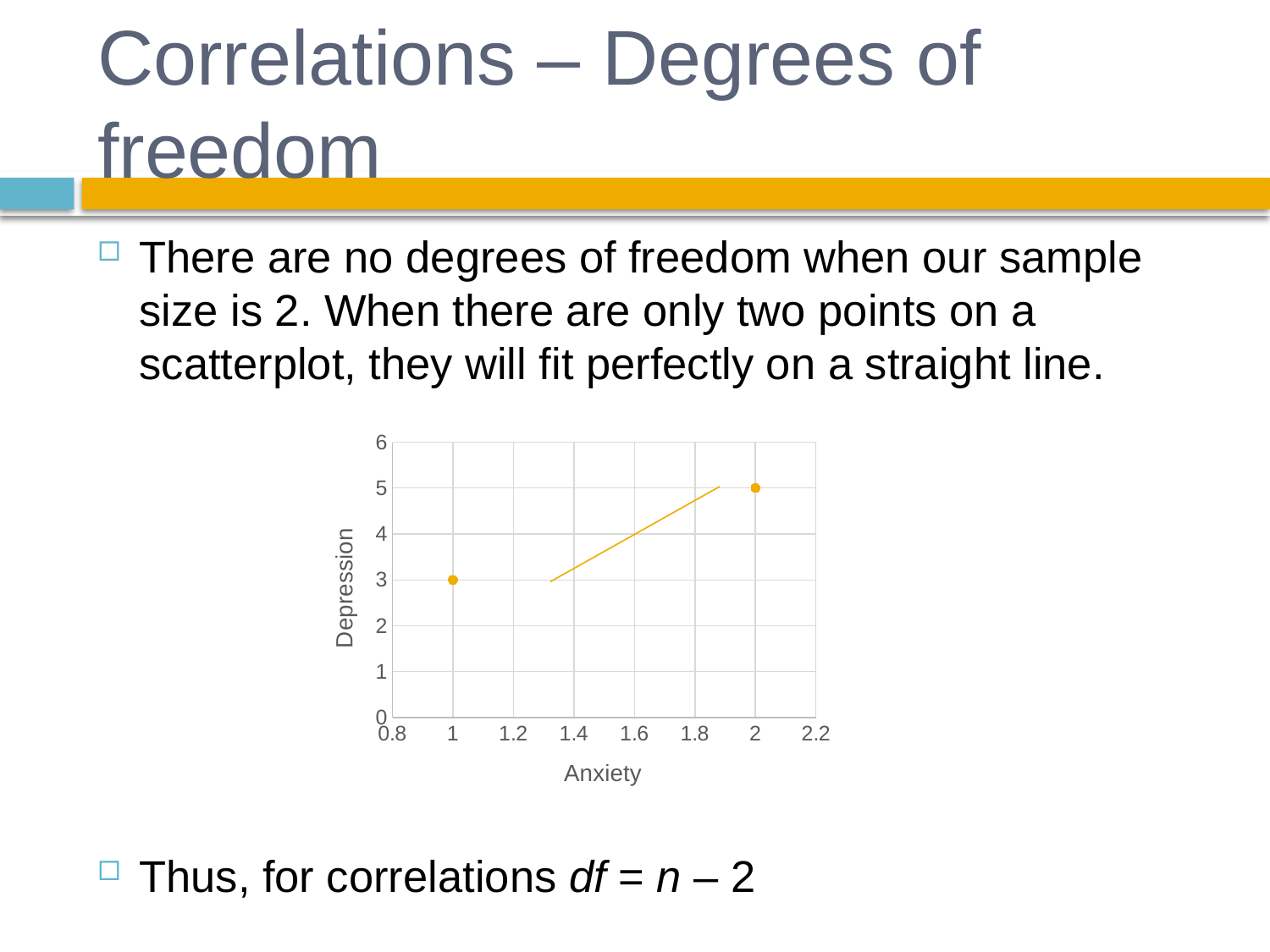

# Correlations – Degrees of freedom
There are no degrees of freedom when our sample size is 2. When there are only two points on a scatterplot, they will fit perfectly on a straight line.

Thus, for correlations df = n – 2

### Chart

| Category | Y-Values |
|---|---|